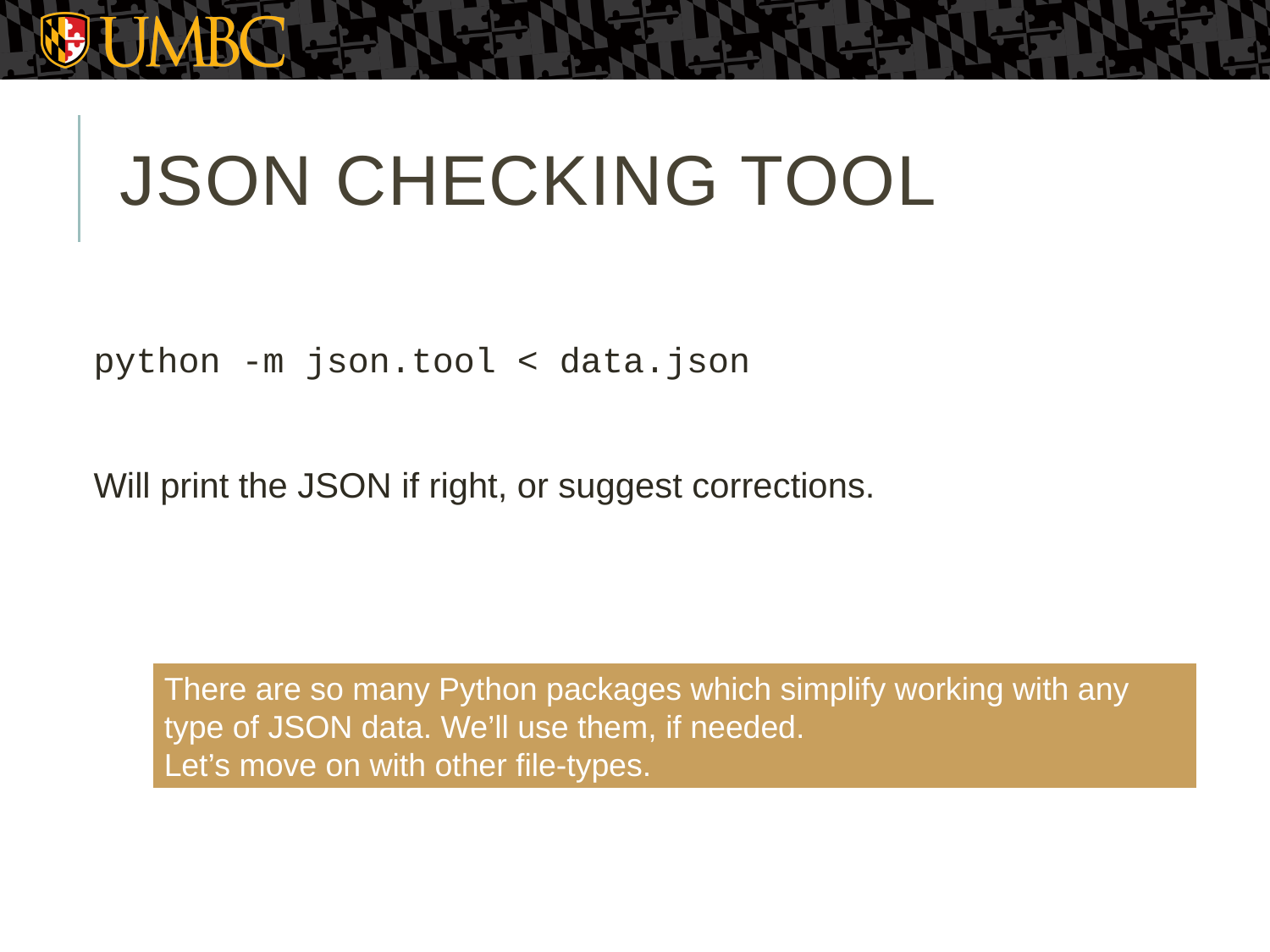

# JSON checking tool
python -m json.tool < data.json

Will print the JSON if right, or suggest corrections.
There are so many Python packages which simplify working with any type of JSON data. We’ll use them, if needed.
Let’s move on with other file-types.